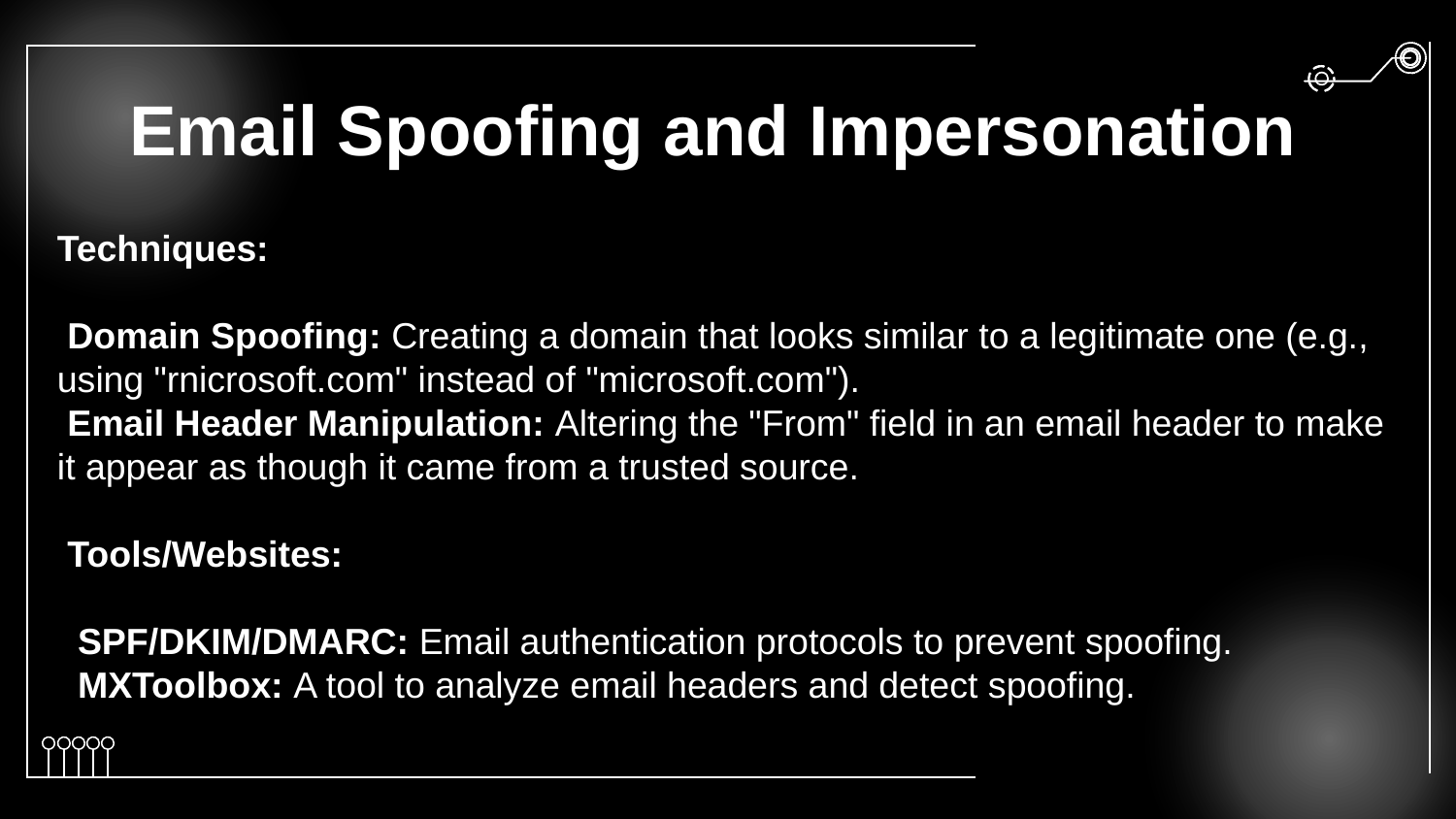

# Email Spoofing and Impersonation
Techniques:

 Domain Spoofing: Creating a domain that looks similar to a legitimate one (e.g., using "rnicrosoft.com" instead of "microsoft.com").
 Email Header Manipulation: Altering the "From" field in an email header to make it appear as though it came from a trusted source.

 Tools/Websites:

  SPF/DKIM/DMARC: Email authentication protocols to prevent spoofing.
  MXToolbox: A tool to analyze email headers and detect spoofing.